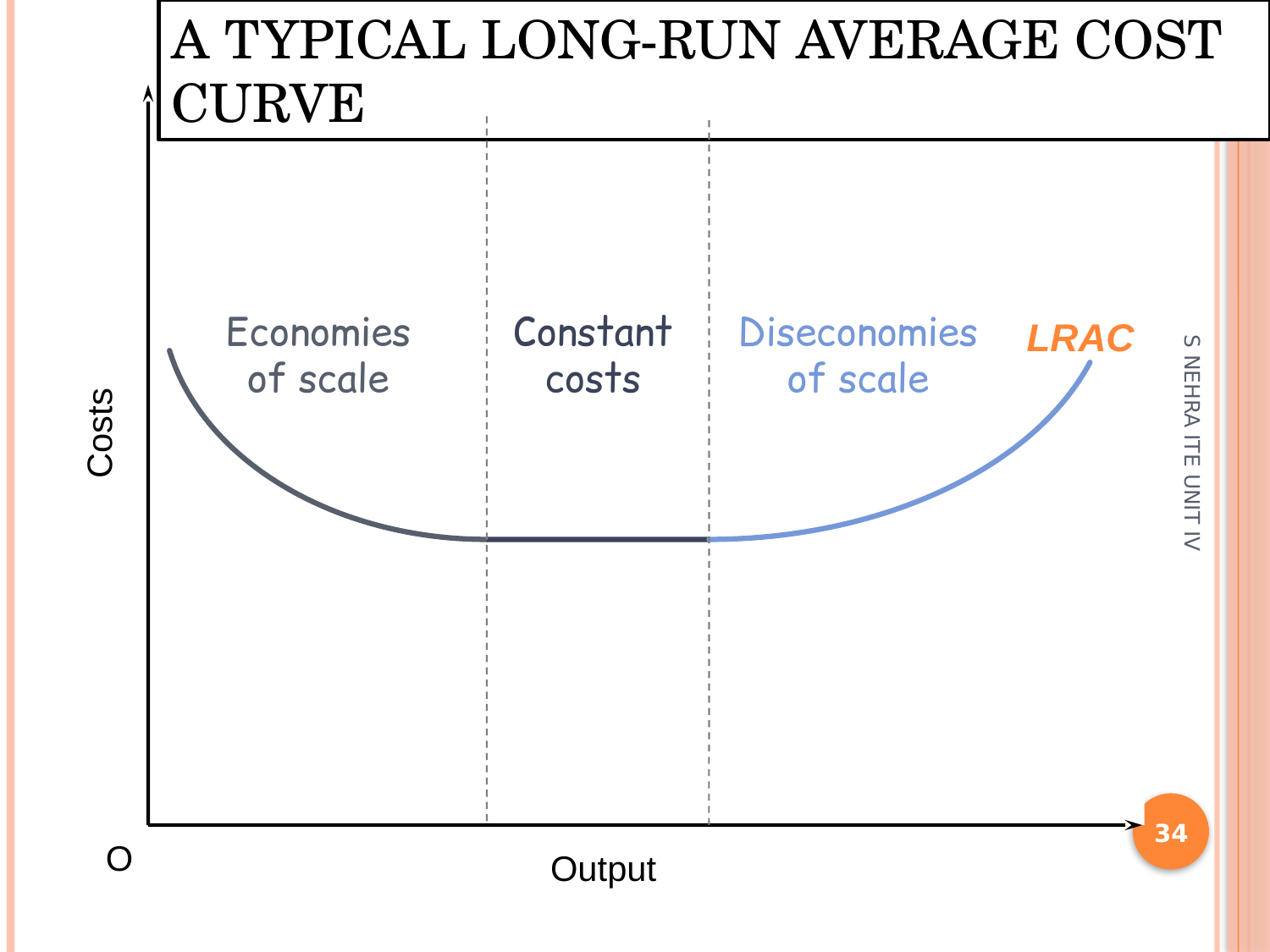

# A typical long-run average cost curve

LRAC

Economies
of scale
Constant
costs
Diseconomies
of scale
Costs
S NEHRA ITE UNIT IV

34

O
Output